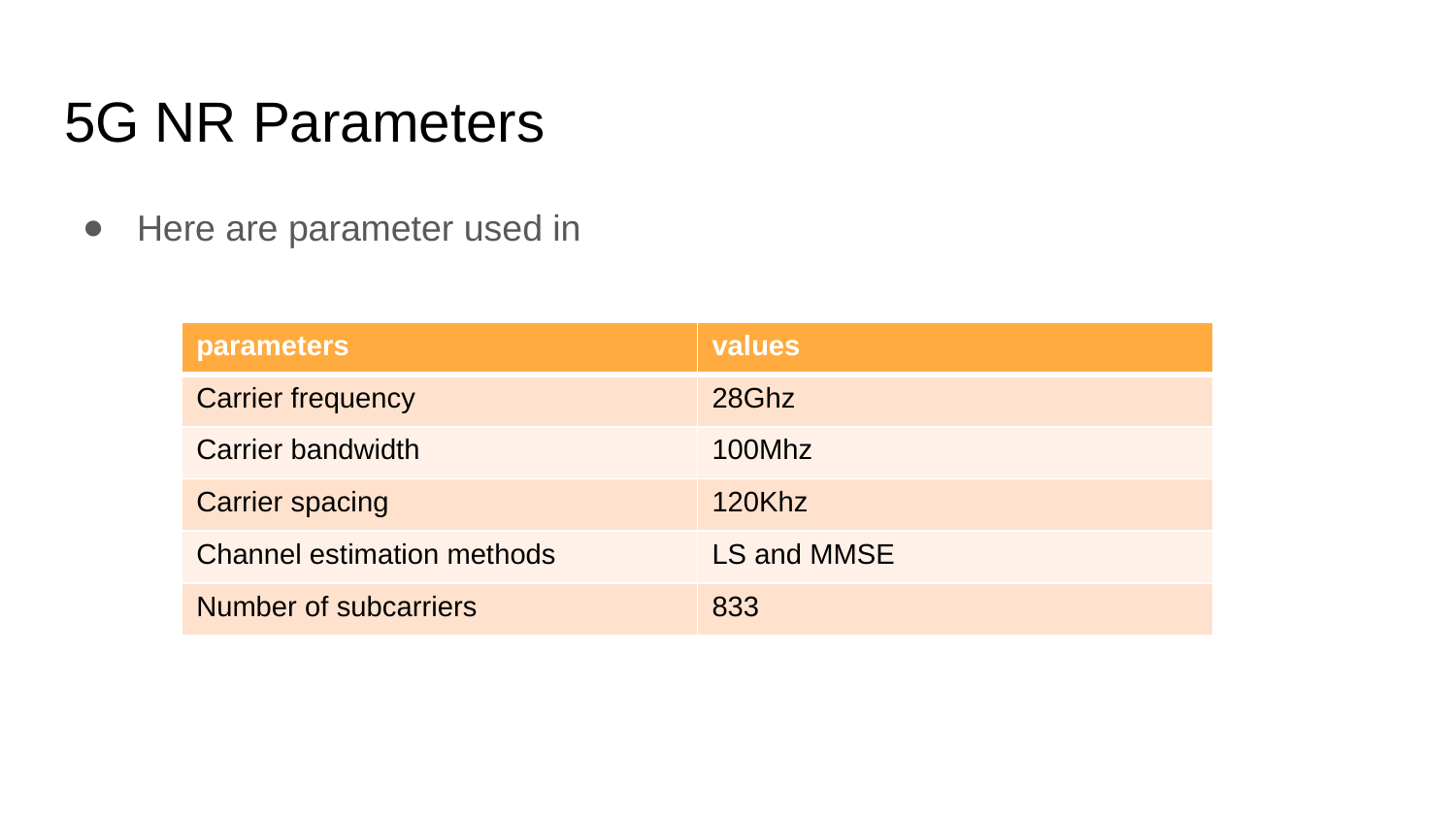

# 5G NR Parameters
Here are parameter used in
| parameters | values |
| --- | --- |
| Carrier frequency | 28Ghz |
| Carrier bandwidth | 100Mhz |
| Carrier spacing | 120Khz |
| Channel estimation methods | LS and MMSE |
| Number of subcarriers | 833 |